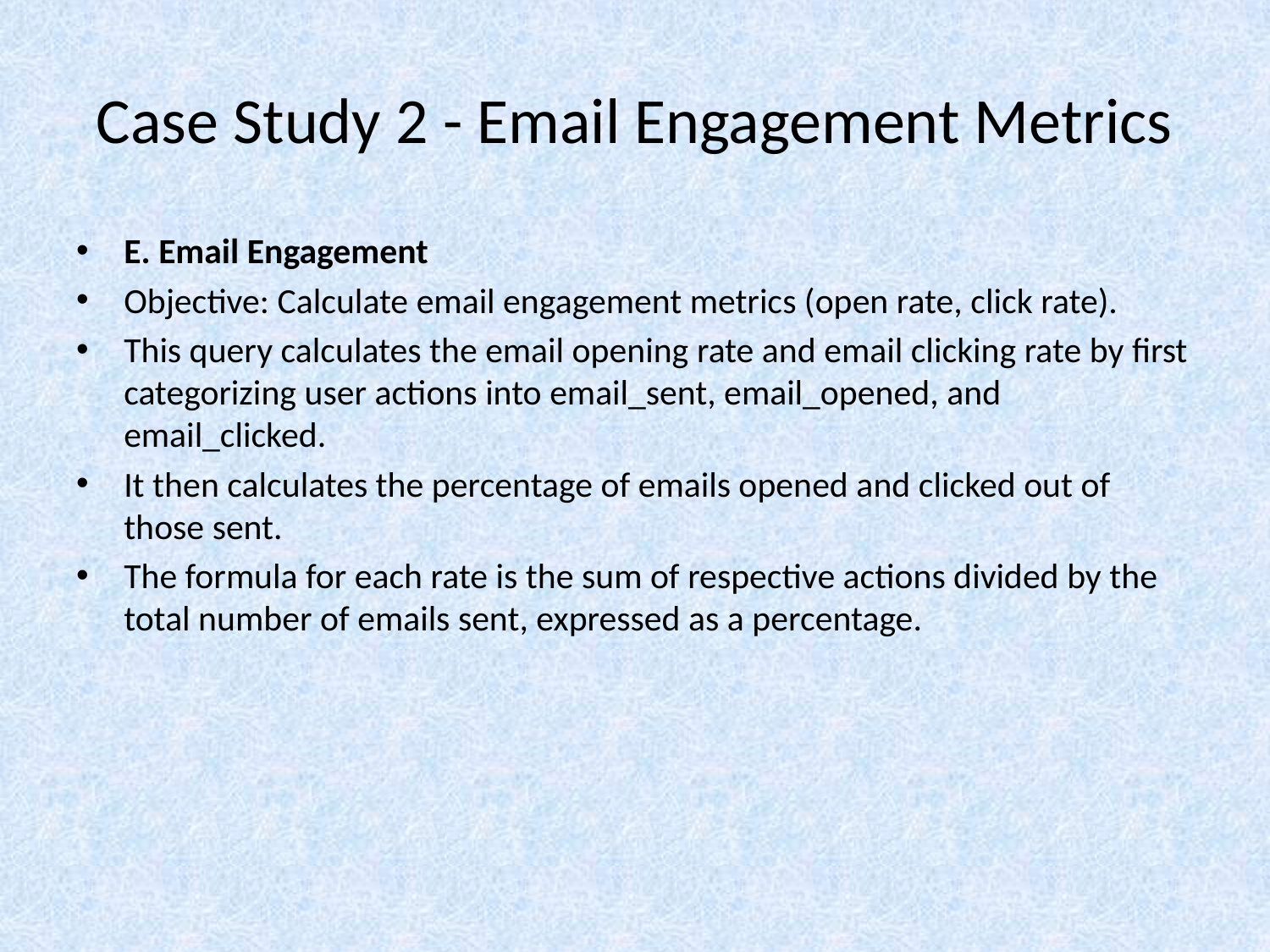

# Case Study 2 - Email Engagement Metrics
E. Email Engagement
Objective: Calculate email engagement metrics (open rate, click rate).
This query calculates the email opening rate and email clicking rate by first categorizing user actions into email_sent, email_opened, and email_clicked.
It then calculates the percentage of emails opened and clicked out of those sent.
The formula for each rate is the sum of respective actions divided by the total number of emails sent, expressed as a percentage.